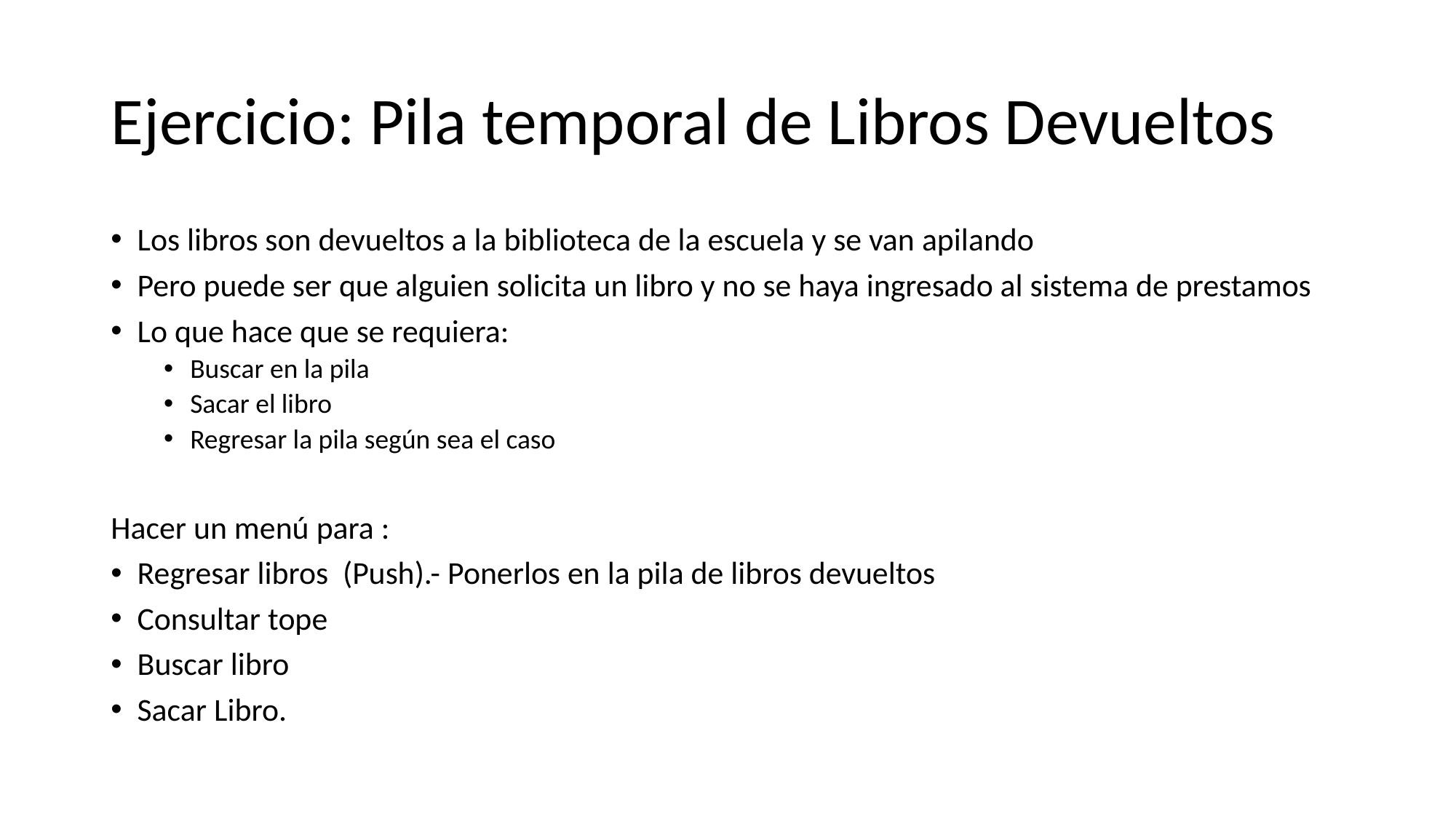

# Ejercicio: Pila temporal de Libros Devueltos
Los libros son devueltos a la biblioteca de la escuela y se van apilando
Pero puede ser que alguien solicita un libro y no se haya ingresado al sistema de prestamos
Lo que hace que se requiera:
Buscar en la pila
Sacar el libro
Regresar la pila según sea el caso

Hacer un menú para :
Regresar libros  (Push).- Ponerlos en la pila de libros devueltos
Consultar tope
Buscar libro
Sacar Libro.